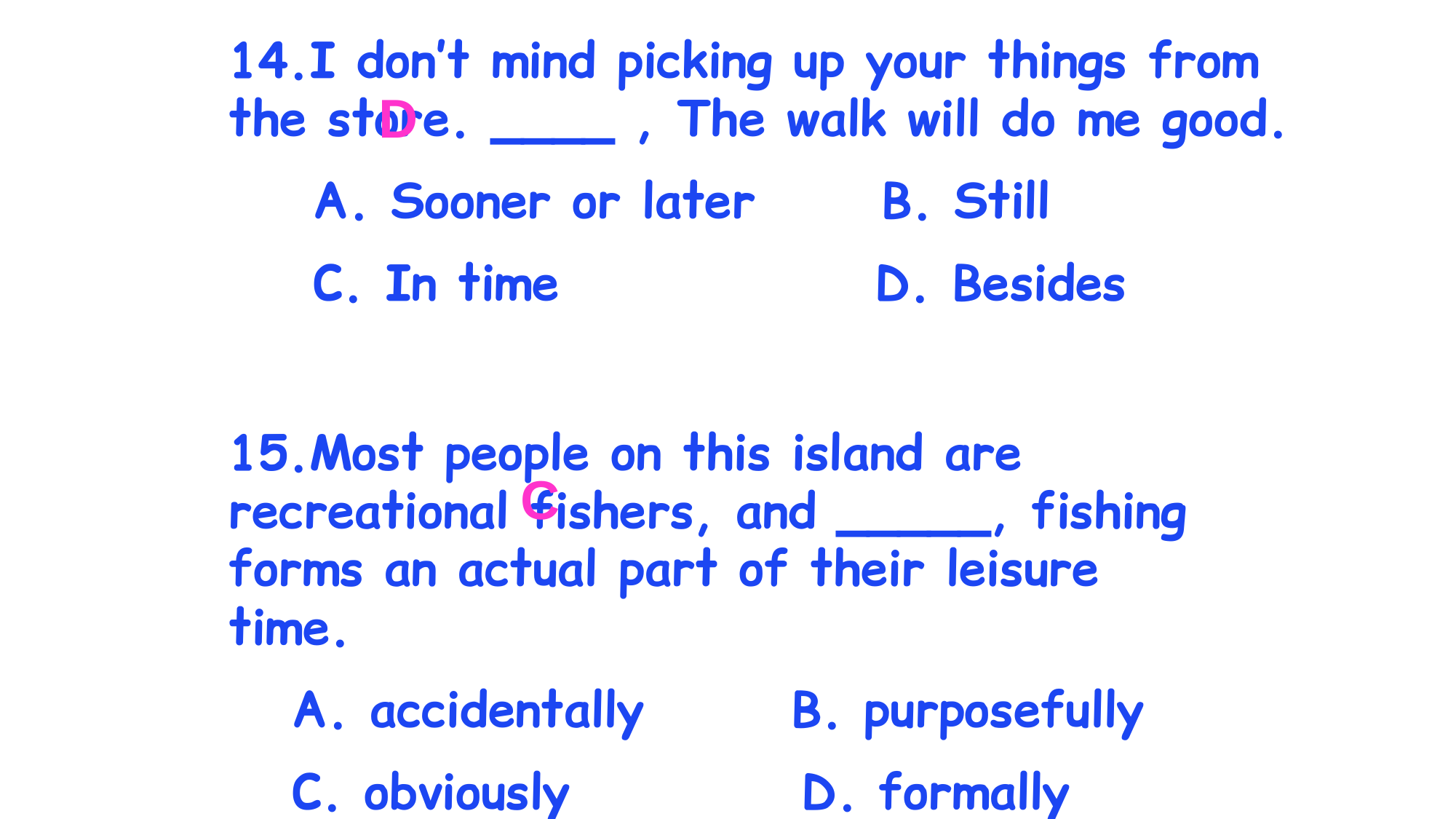

14.I don’t mind picking up your things from the store. ____ , The walk will do me good.
    A. Sooner or later      B. Still
    C. In time               D. Besides
D
15.Most people on this island are recreational fishers, and _____, fishing forms an actual part of their leisure time.
   A. accidentally       B. purposefully
   C. obviously           D. formally
C